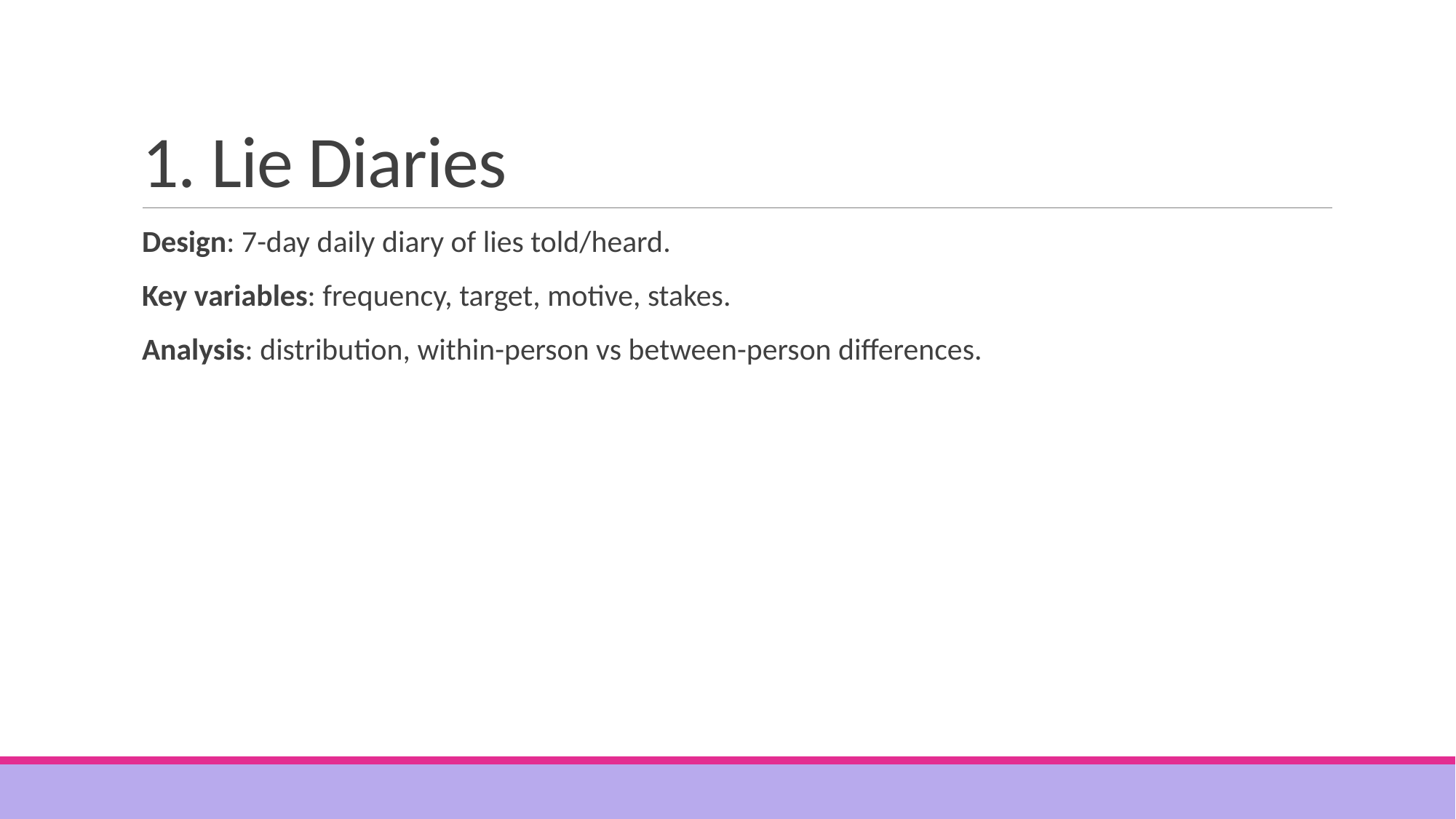

# 1. Lie Diaries
Design: 7-day daily diary of lies told/heard.
Key variables: frequency, target, motive, stakes.
Analysis: distribution, within-person vs between-person differences.